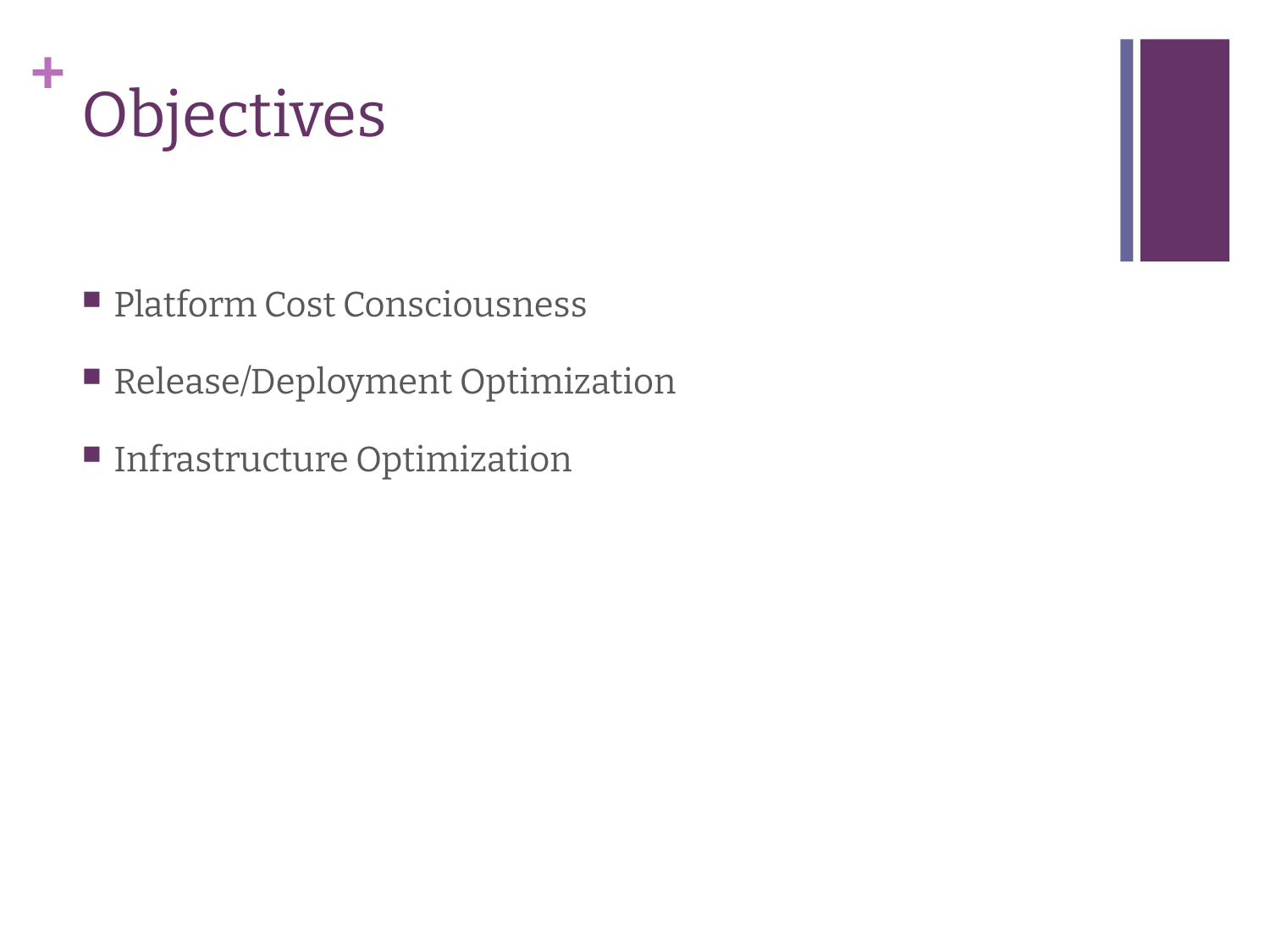

# Objectives
Platform Cost Consciousness
Release/Deployment Optimization
Infrastructure Optimization